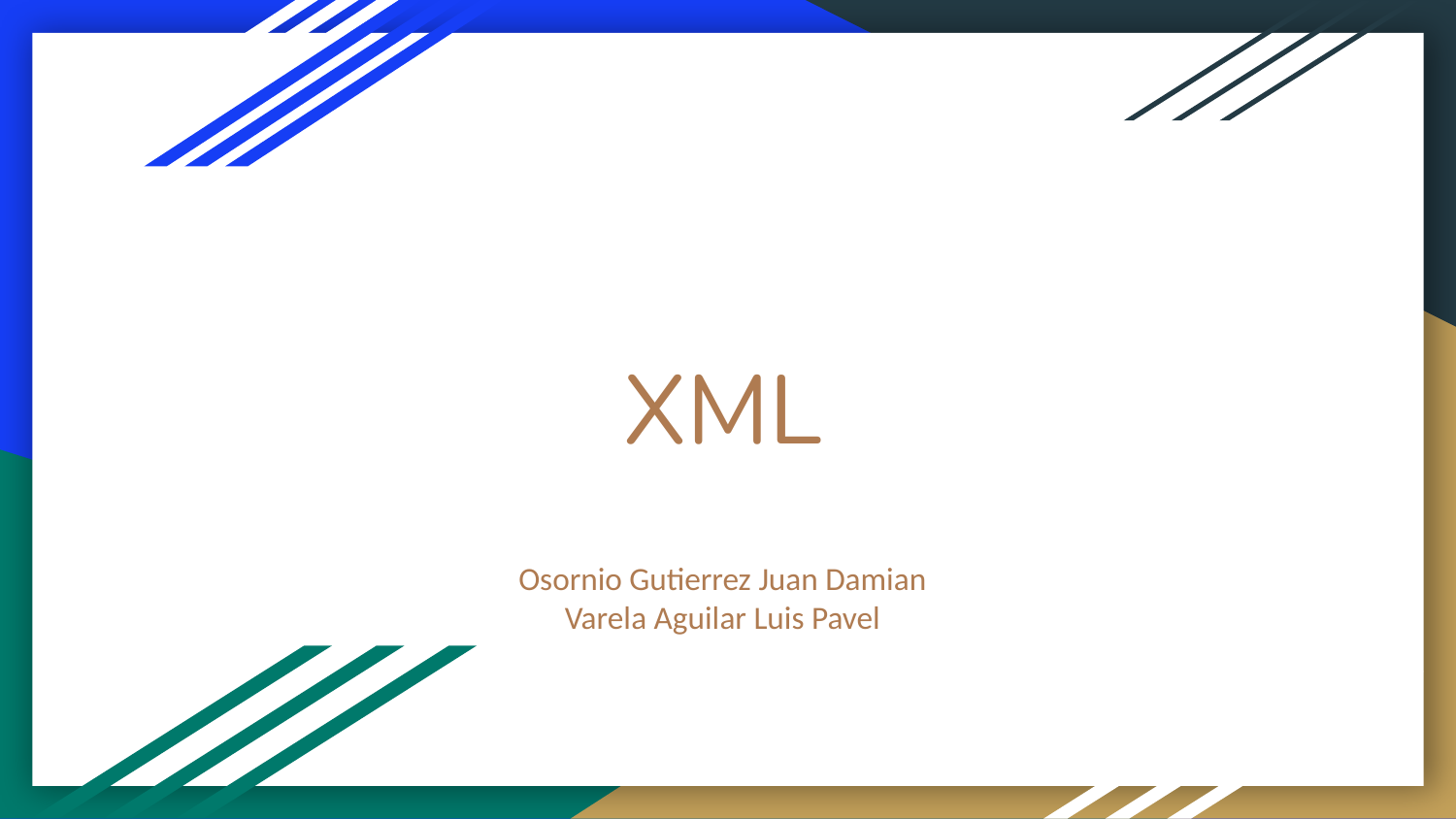

# XML
Osornio Gutierrez Juan Damian
Varela Aguilar Luis Pavel